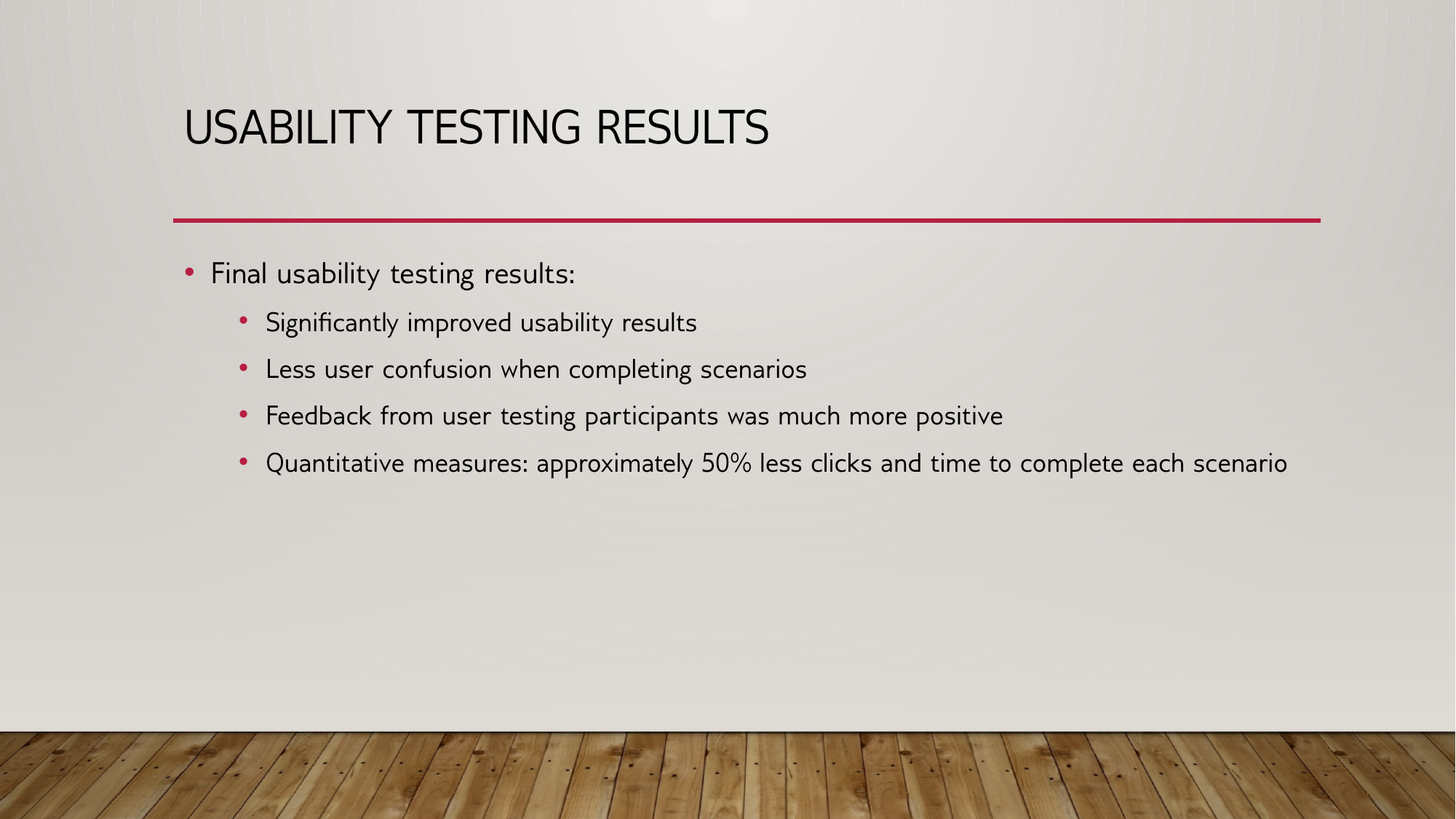

# usability testing Results
Final usability testing results:
Significantly improved usability results
Less user confusion when completing scenarios
Feedback from user testing participants was much more positive
Quantitative measures: approximately 50% less clicks and time to complete each scenario